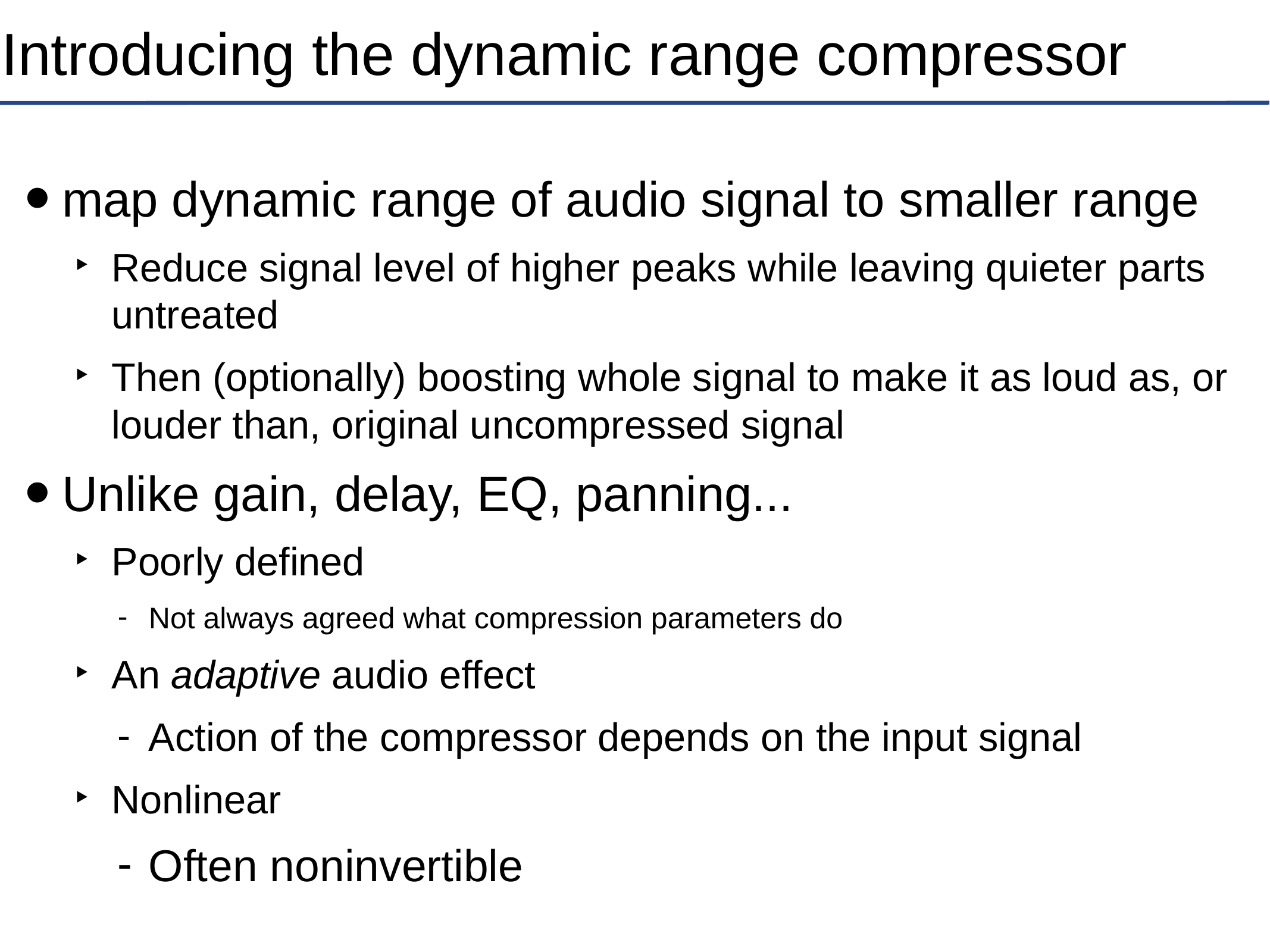

Introducing the dynamic range compressor
map dynamic range of audio signal to smaller range
Reduce signal level of higher peaks while leaving quieter parts untreated
Then (optionally) boosting whole signal to make it as loud as, or louder than, original uncompressed signal
Unlike gain, delay, EQ, panning...
Poorly defined
Not always agreed what compression parameters do
An adaptive audio effect
Action of the compressor depends on the input signal
Nonlinear
Often noninvertible